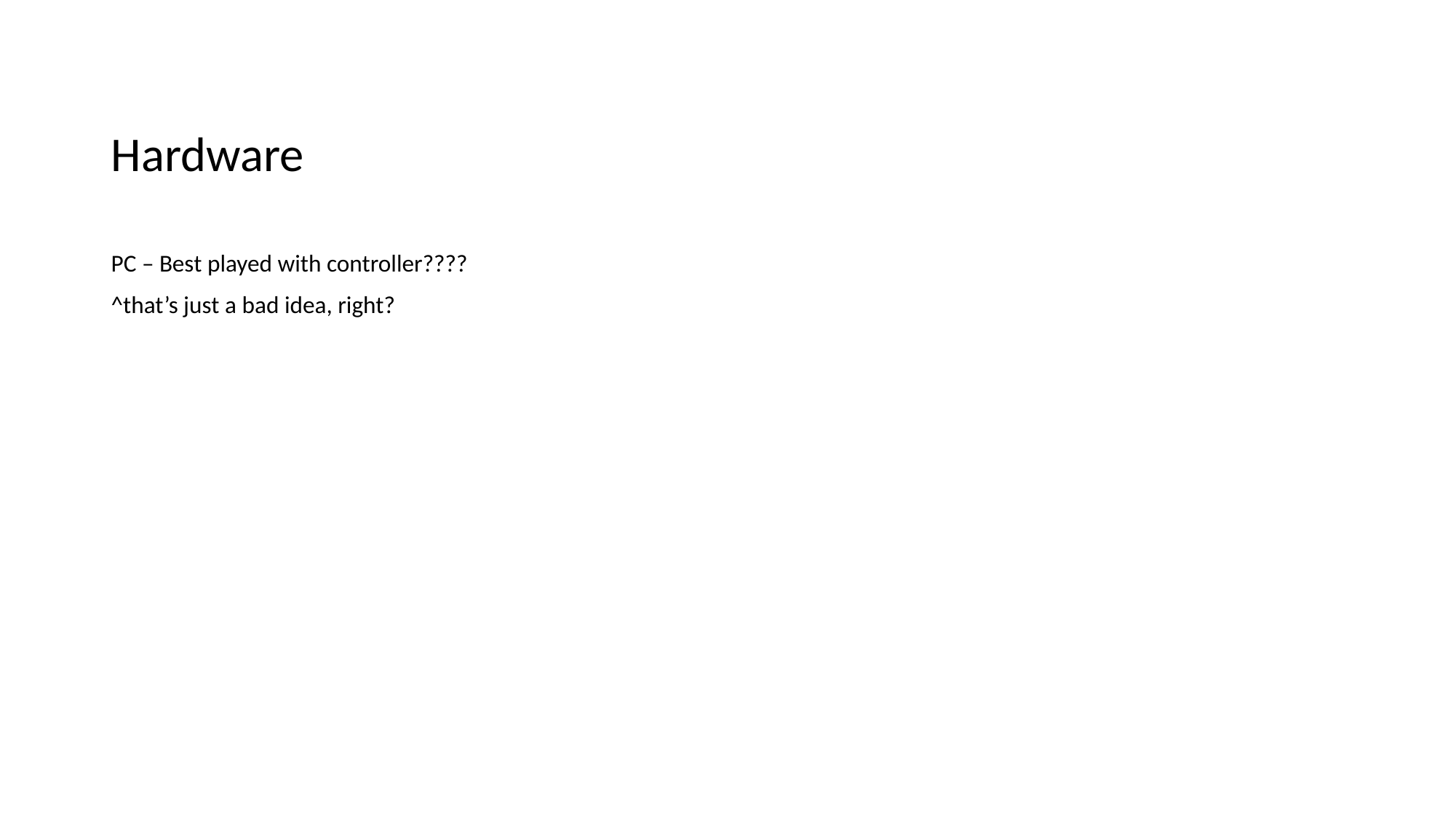

# Hardware

PC – Best played with controller????
^that’s just a bad idea, right?